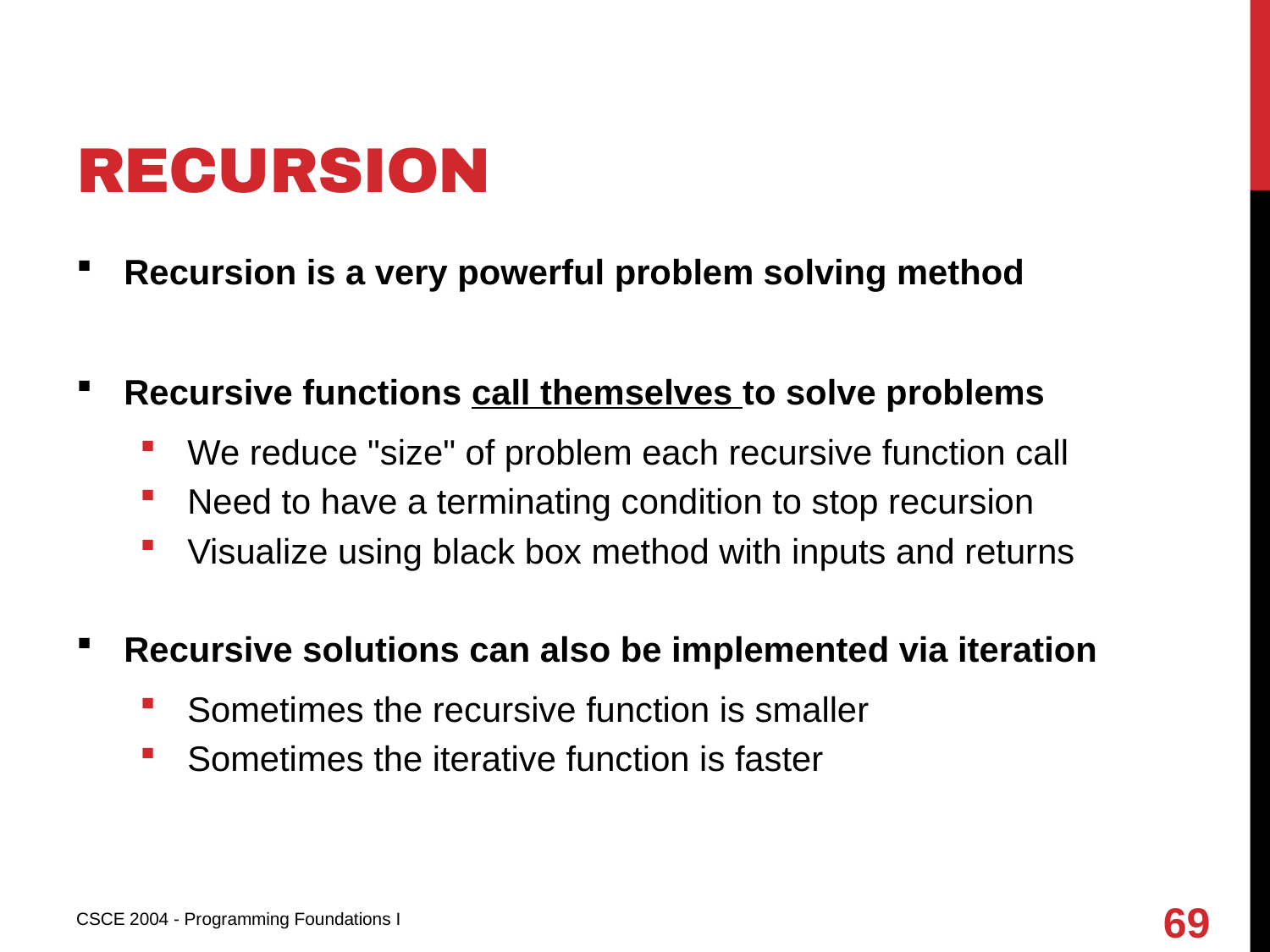

# recursion
Recursion is a very powerful problem solving method

Recursive functions call themselves to solve problems
We reduce "size" of problem each recursive function call
Need to have a terminating condition to stop recursion
Visualize using black box method with inputs and returns

Recursive solutions can also be implemented via iteration
Sometimes the recursive function is smaller
Sometimes the iterative function is faster

69
CSCE 2004 - Programming Foundations I